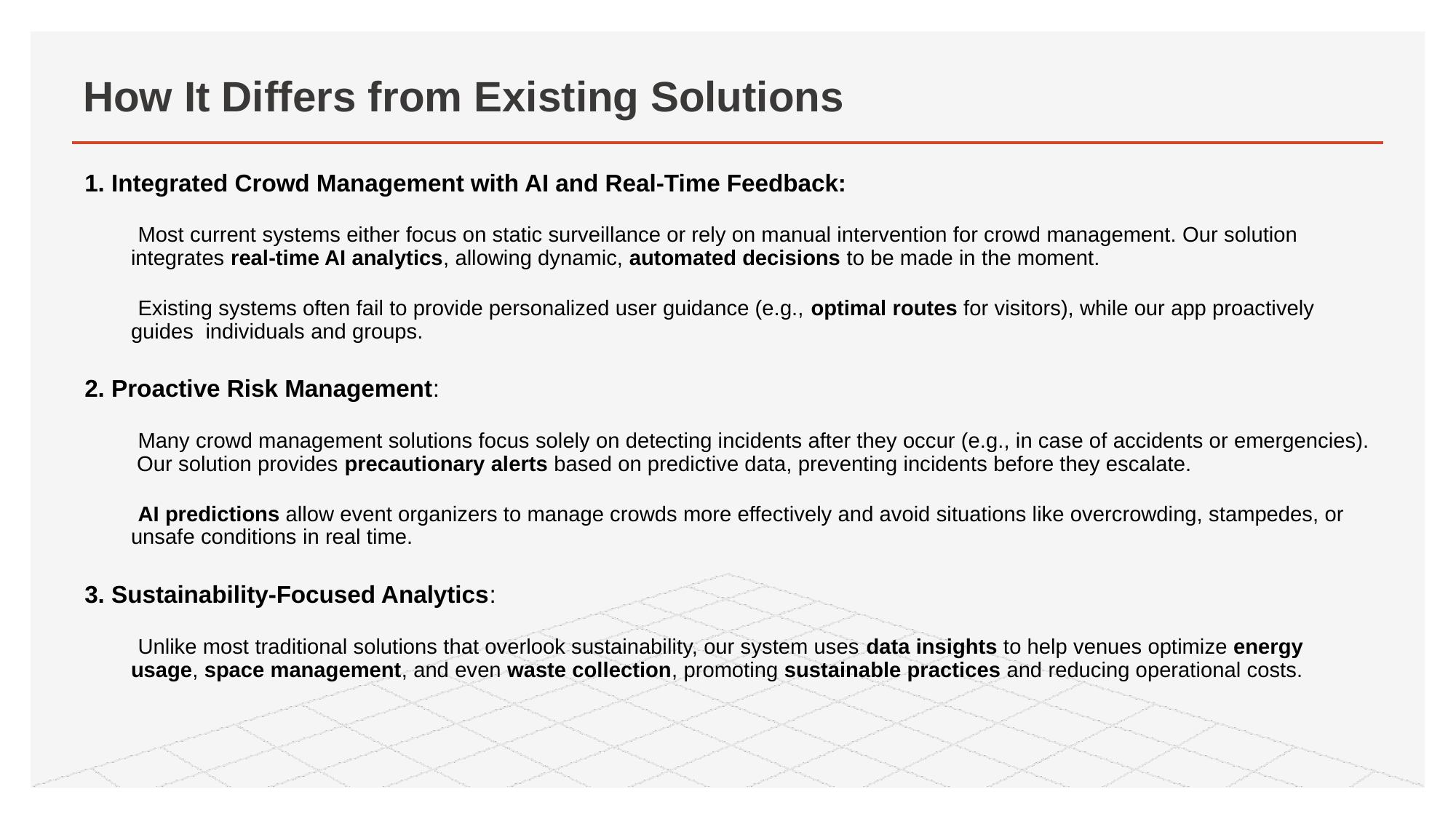

# How It Differs from Existing Solutions
1. Integrated Crowd Management with AI and Real-Time Feedback:
Most current systems either focus on static surveillance or rely on manual intervention for crowd management. Our solution  integrates real-time AI analytics, allowing dynamic, automated decisions to be made in the moment.
Existing systems often fail to provide personalized user guidance (e.g., optimal routes for visitors), while our app proactively guides  individuals and groups.
2. Proactive Risk Management:
Many crowd management solutions focus solely on detecting incidents after they occur (e.g., in case of accidents or emergencies).  Our solution provides precautionary alerts based on predictive data, preventing incidents before they escalate.
AI predictions allow event organizers to manage crowds more effectively and avoid situations like overcrowding, stampedes, or unsafe conditions in real time.
3. Sustainability-Focused Analytics:
Unlike most traditional solutions that overlook sustainability, our system uses data insights to help venues optimize energy usage, space management, and even waste collection, promoting sustainable practices and reducing operational costs.